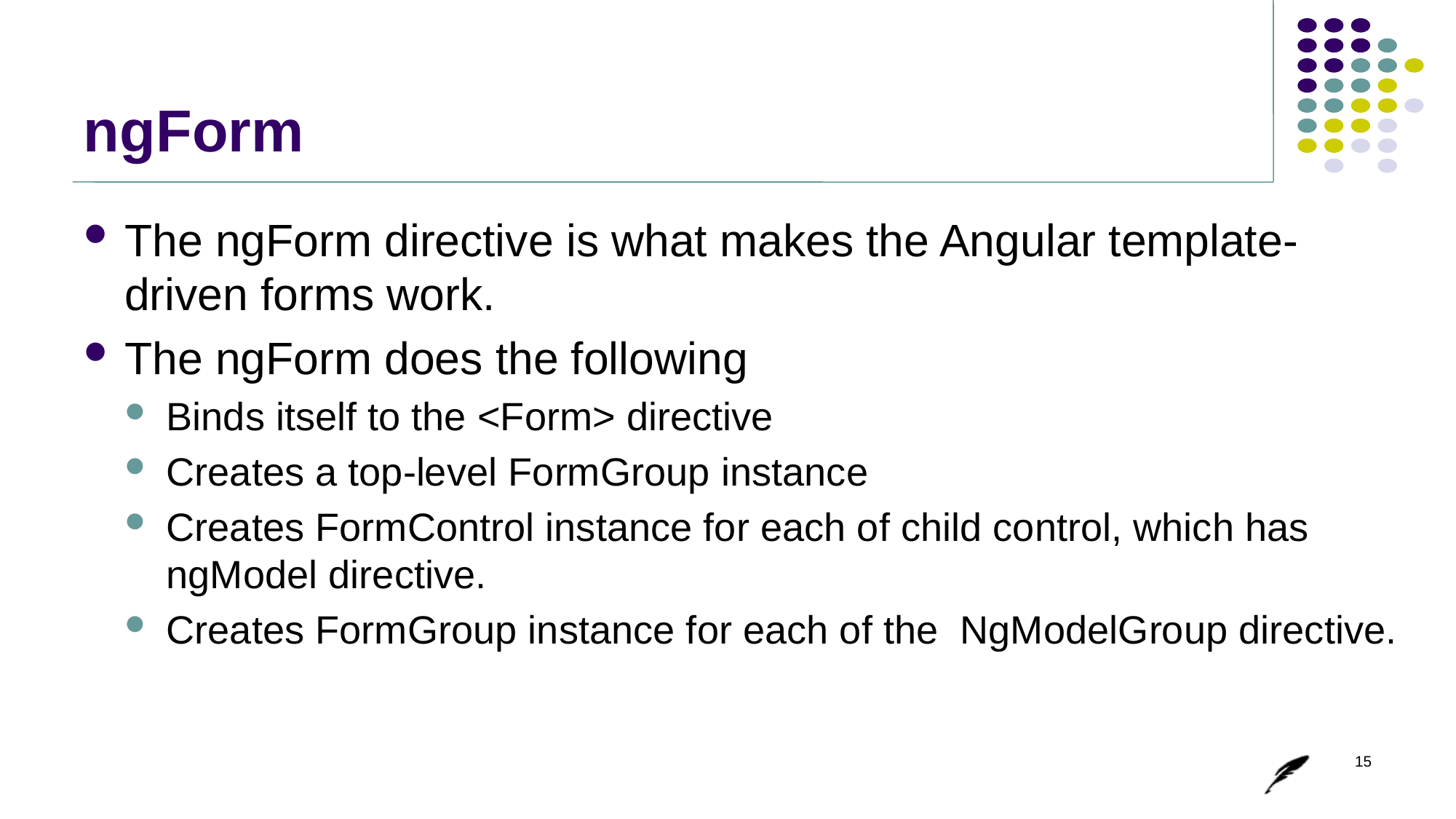

# ngForm
The ngForm directive is what makes the Angular template-driven forms work.
The ngForm does the following
Binds itself to the <Form> directive
Creates a top-level FormGroup instance
Creates FormControl instance for each of child control, which has ngModel directive.
Creates FormGroup instance for each of the  NgModelGroup directive.
15